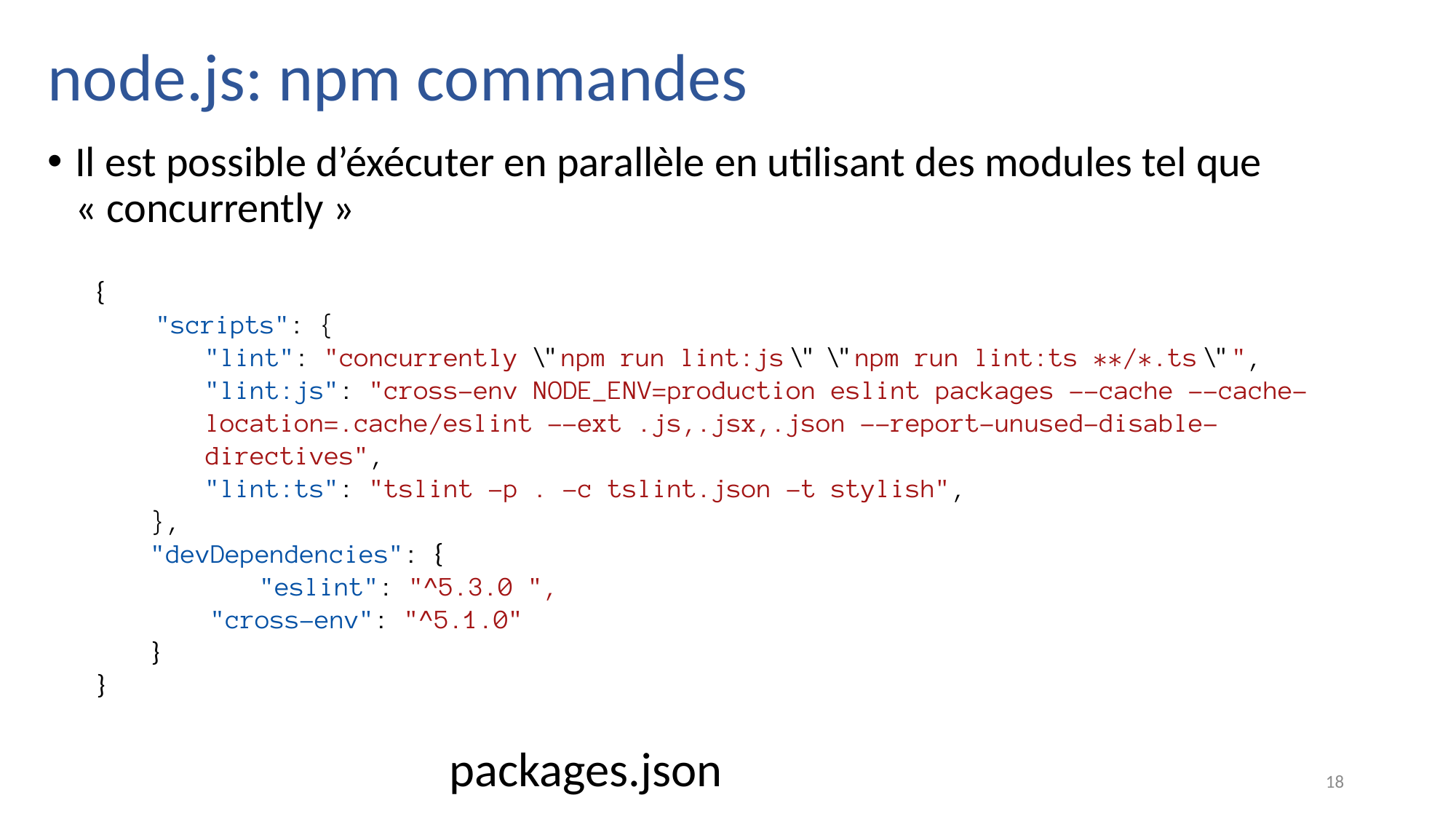

# node.js: npm commandes
Il est possible d’éxécuter en parallèle en utilisant des modules tel que « concurrently »
{
    "scripts": {
"lint": "concurrently \" npm run lint:js \" \" npm run lint:ts **/*.ts \" ",
"lint:js": "cross-env NODE_ENV=production eslint packages --cache --cache-location=.cache/eslint --ext .js,.jsx,.json --report-unused-disable-directives",
"lint:ts": "tslint -p . -c tslint.json -t stylish",
},
"devDependencies": {
	"eslint": "^5.3.0 ",
    "cross-env": "^5.1.0"
}
}

packages.json
18